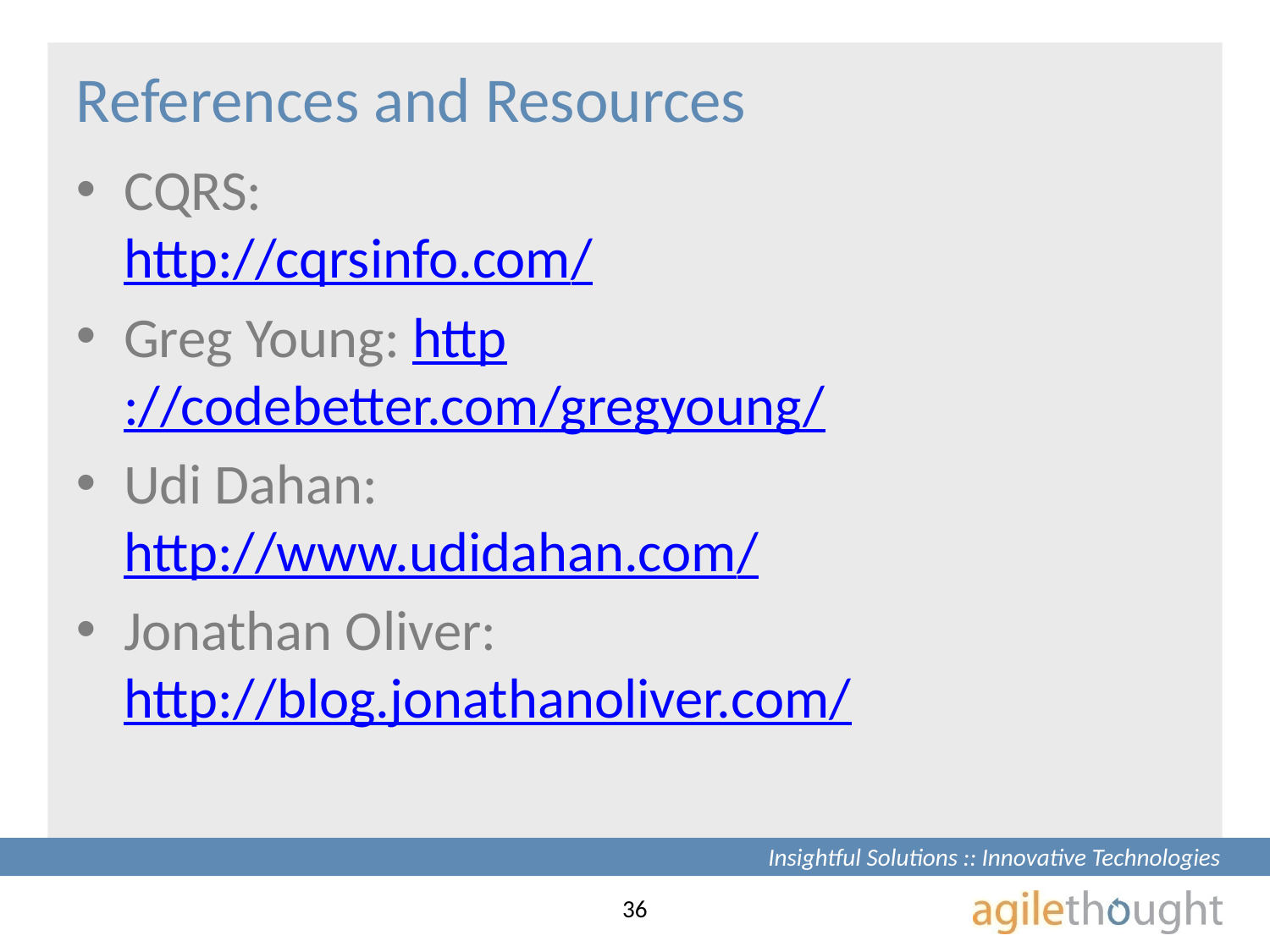

# References and Resources
CQRS:
http://cqrsinfo.com/
Greg Young: http://codebetter.com/gregyoung/
Udi Dahan:
http://www.udidahan.com/
Jonathan Oliver:
http://blog.jonathanoliver.com/
36